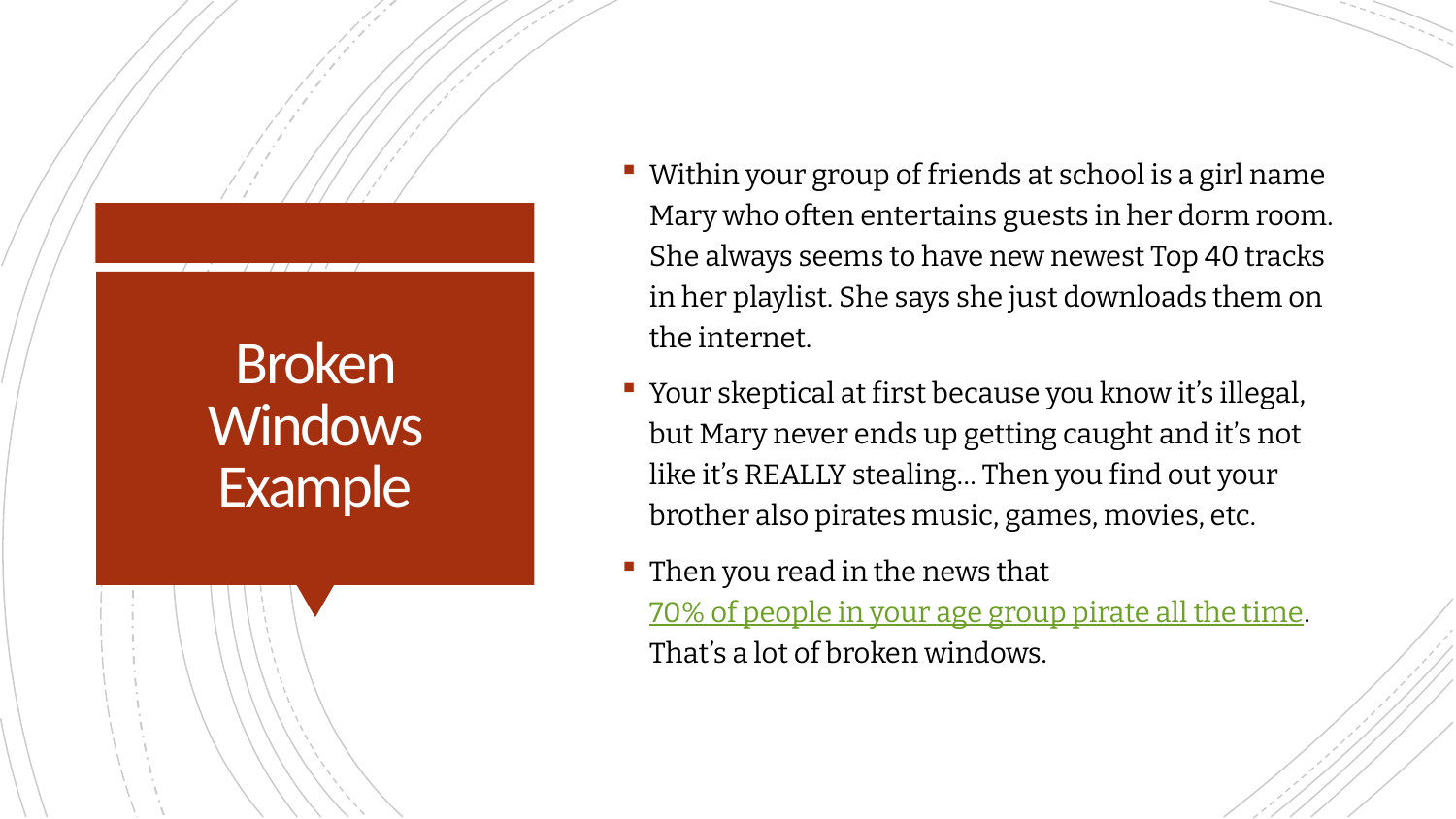

Within your group of friends at school is a girl name Mary who often entertains guests in her dorm room. She always seems to have new newest Top 40 tracks in her playlist. She says she just downloads them on the internet.
Your skeptical at first because you know it’s illegal, but Mary never ends up getting caught and it’s not like it’s REALLY stealing… Then you find out your brother also pirates music, games, movies, etc.
Then you read in the news that 70% of people in your age group pirate all the time. That’s a lot of broken windows.
# Broken Windows Example